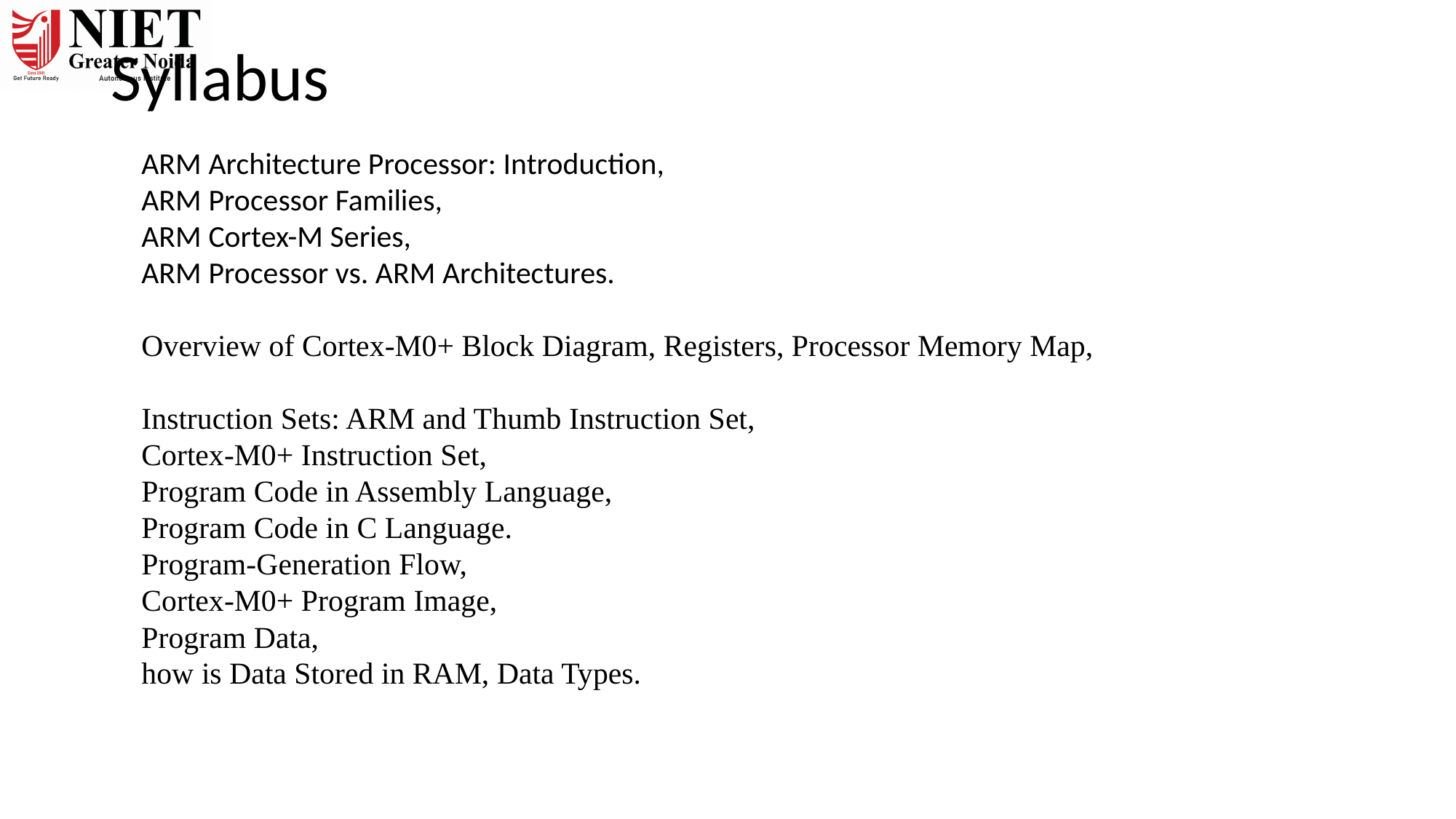

# Syllabus
ARM Architecture Processor: Introduction,
ARM Processor Families,
ARM Cortex-M Series,
ARM Processor vs. ARM Architectures.

Overview of Cortex-M0+ Block Diagram, Registers, Processor Memory Map,

Instruction Sets: ARM and Thumb Instruction Set,
Cortex-M0+ Instruction Set,
Program Code in Assembly Language,
Program Code in C Language.
Program-Generation Flow,
Cortex-M0+ Program Image,
Program Data,
how is Data Stored in RAM, Data Types.